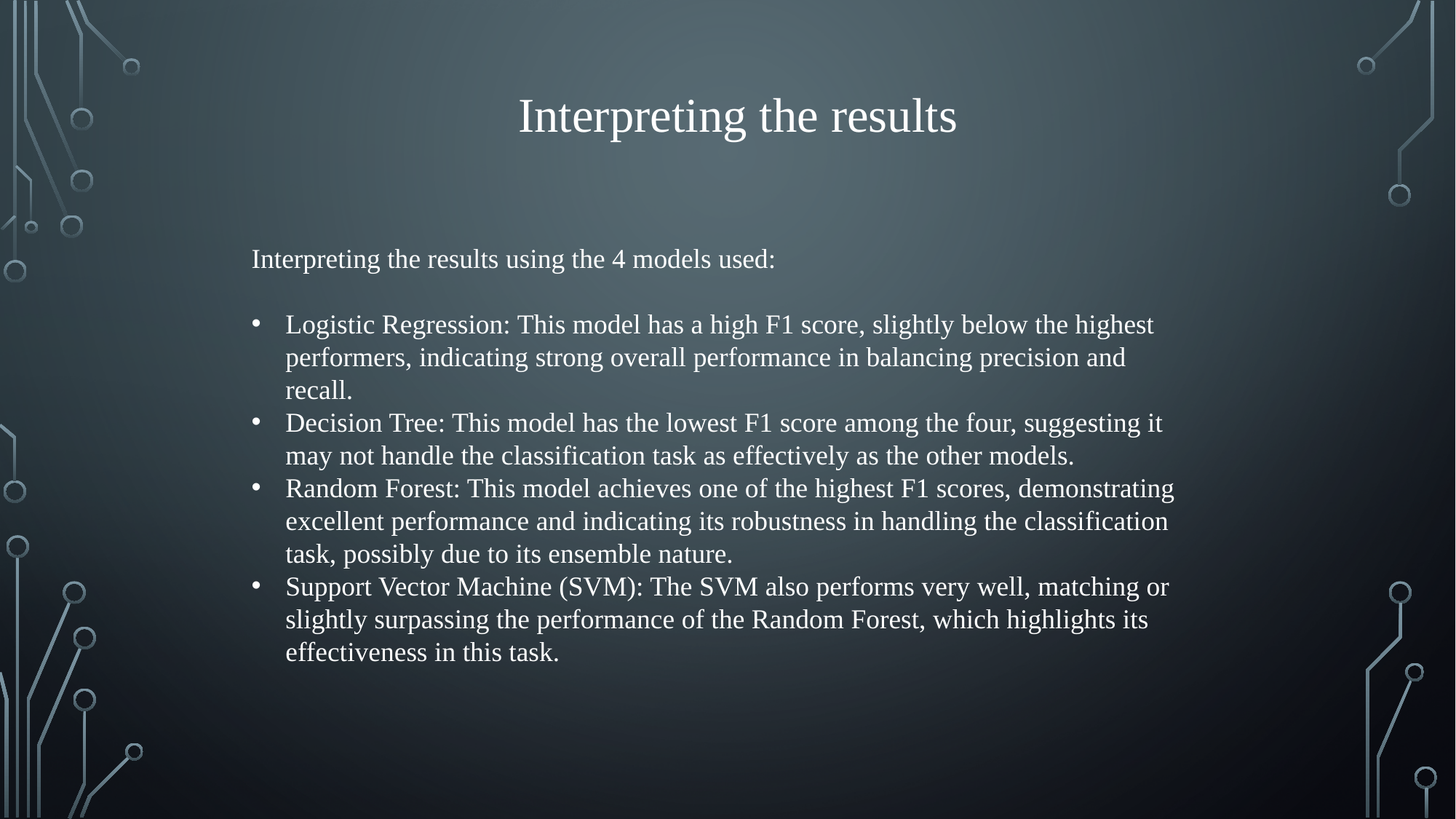

Interpreting the results
Interpreting the results using the 4 models used:

Logistic Regression: This model has a high F1 score, slightly below the highest performers, indicating strong overall performance in balancing precision and recall.
Decision Tree: This model has the lowest F1 score among the four, suggesting it may not handle the classification task as effectively as the other models.
Random Forest: This model achieves one of the highest F1 scores, demonstrating excellent performance and indicating its robustness in handling the classification task, possibly due to its ensemble nature.
Support Vector Machine (SVM): The SVM also performs very well, matching or slightly surpassing the performance of the Random Forest, which highlights its effectiveness in this task.